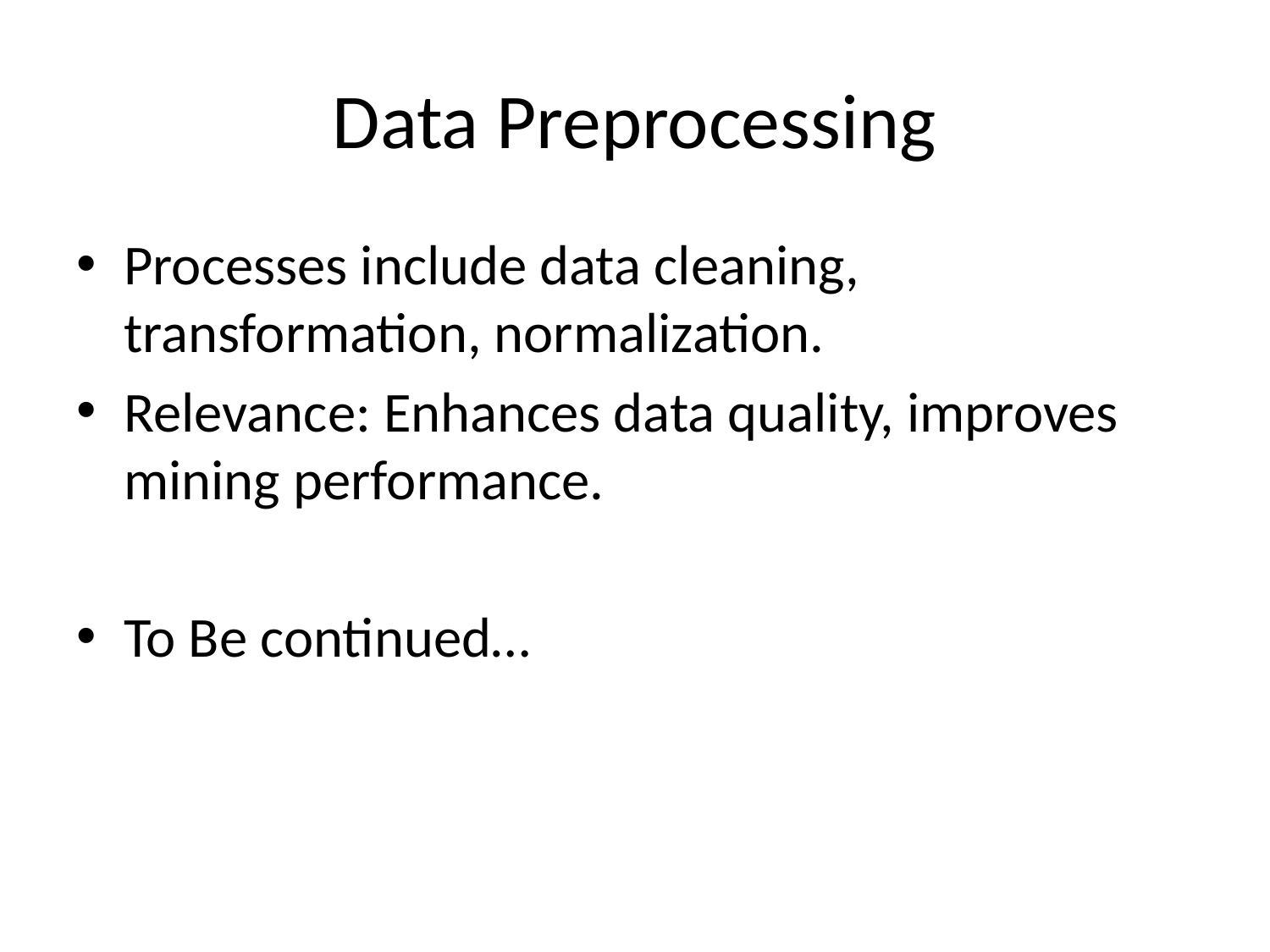

# Data Preprocessing
Processes include data cleaning, transformation, normalization.
Relevance: Enhances data quality, improves mining performance.

To Be continued…